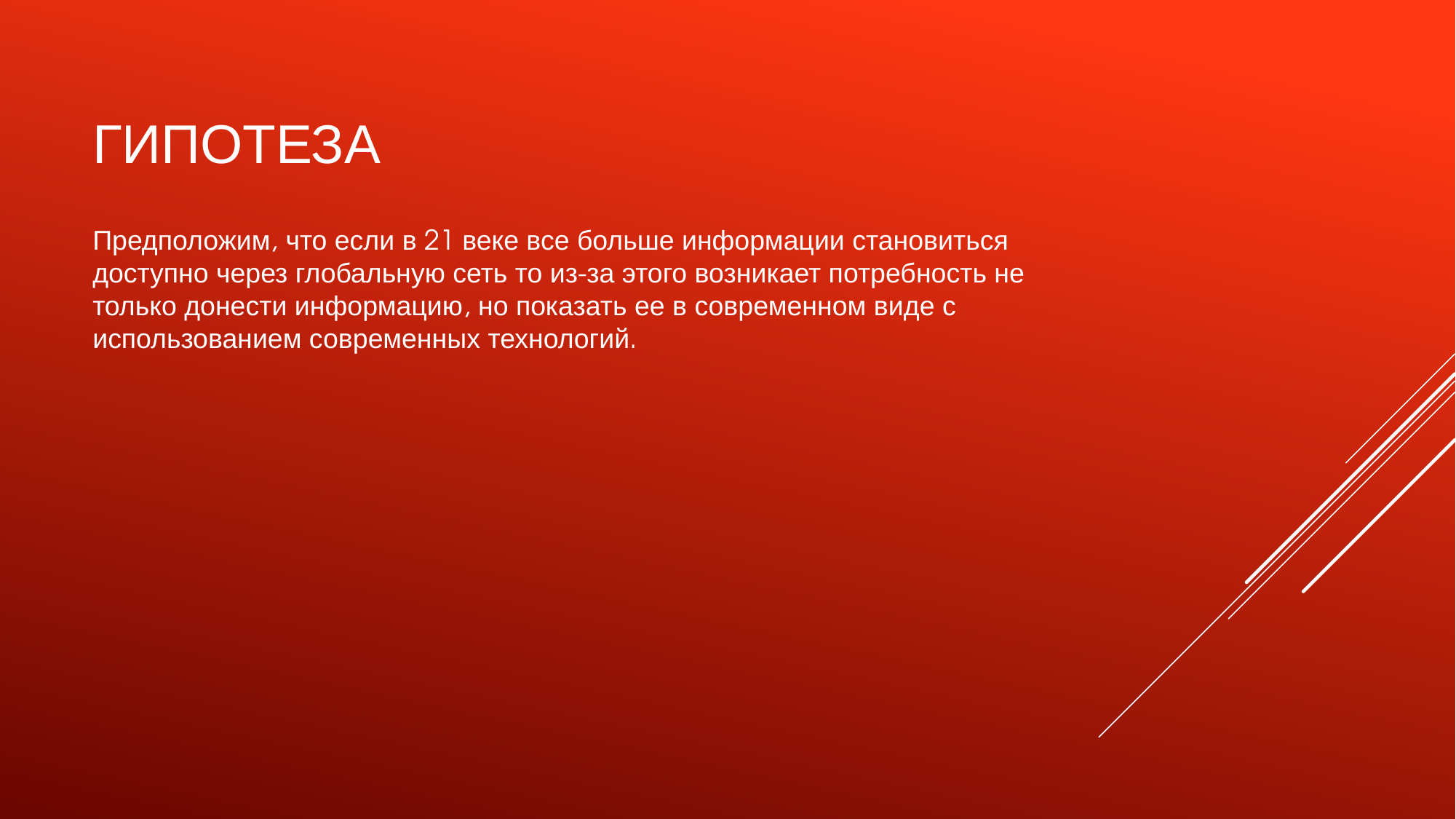

# Гипотеза
Предположим, что если в 21 веке все больше информации становиться доступно через глобальную сеть то из-за этого возникает потребность не только донести информацию, но показать ее в современном виде с использованием современных технологий.